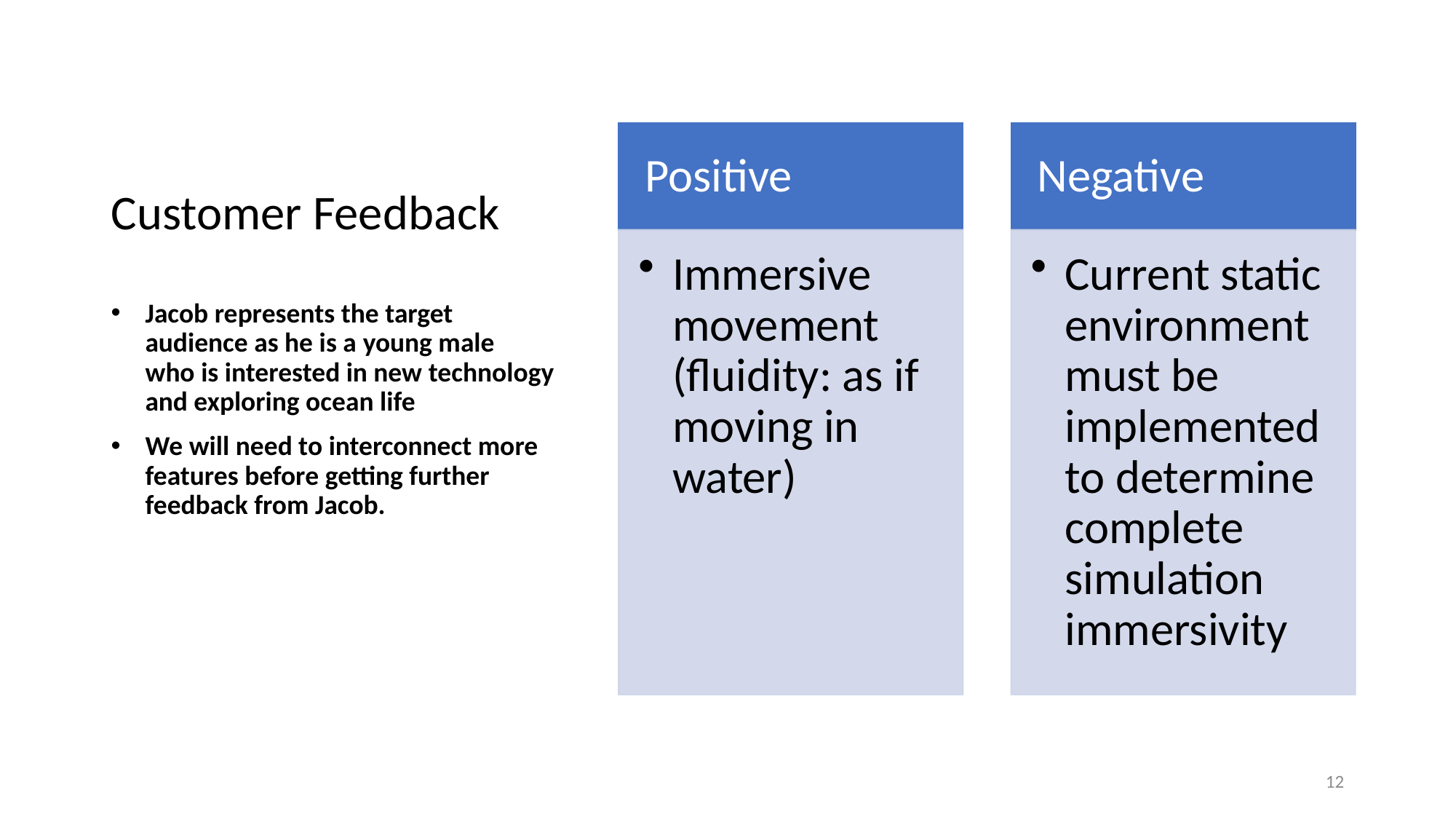

# Customer Feedback
Positive
Immersive movement (fluidity: as if moving in water)
Negative
Current static environment must be implemented to determine complete simulation immersivity

Jacob represents the target audience as he is a young male who is interested in new technology and exploring ocean life
We will need to interconnect more features before getting further feedback from Jacob.

12